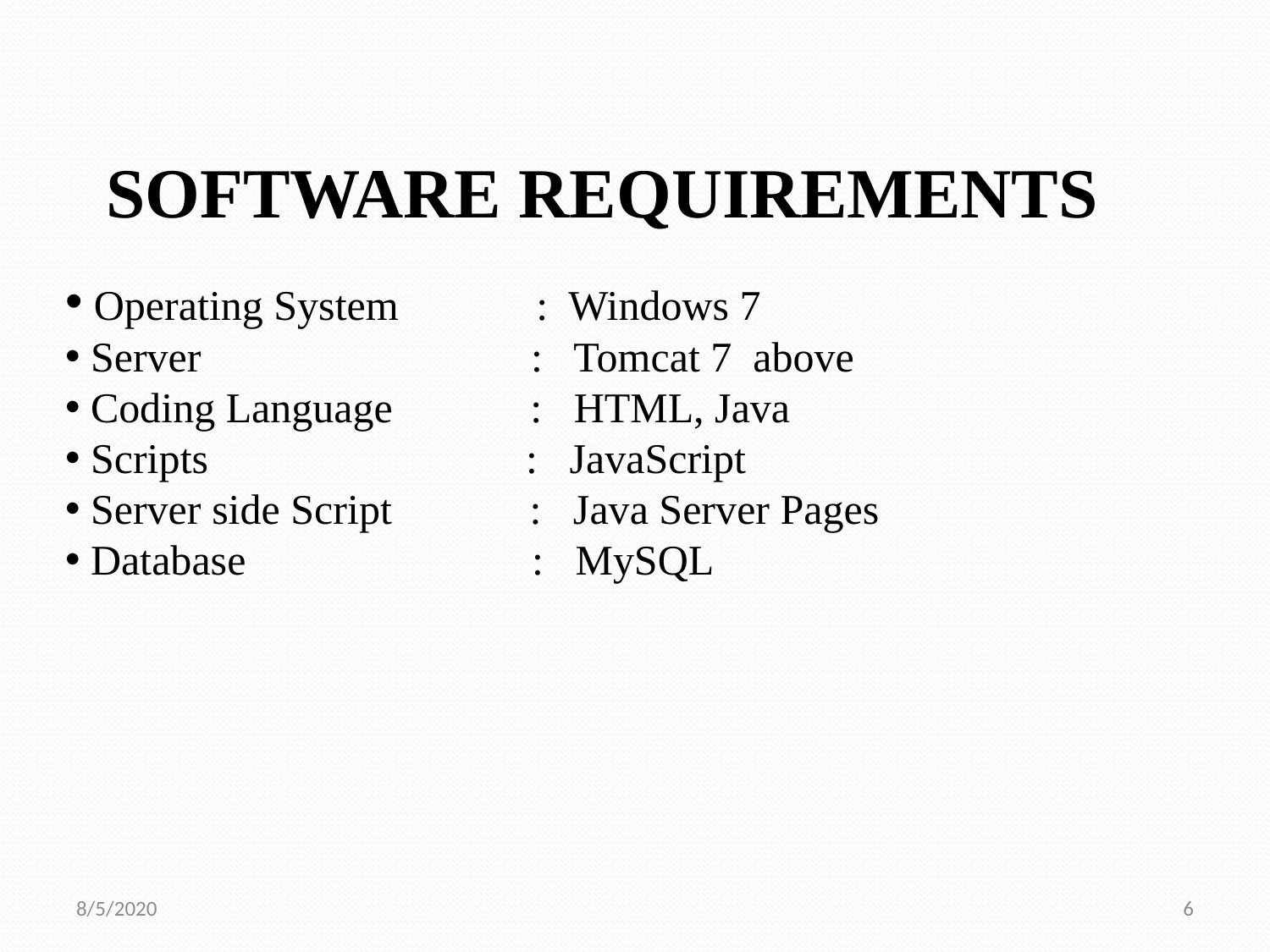

SOFTWARE REQUIREMENTS
 Operating System             :  Windows 7
 Server          		        :   Tomcat 7  above
 Coding Language             :   HTML, Java
 Scripts                              :   JavaScript
 Server side Script             :   Java Server Pages
 Database                           :   MySQL

8/5/2020
6